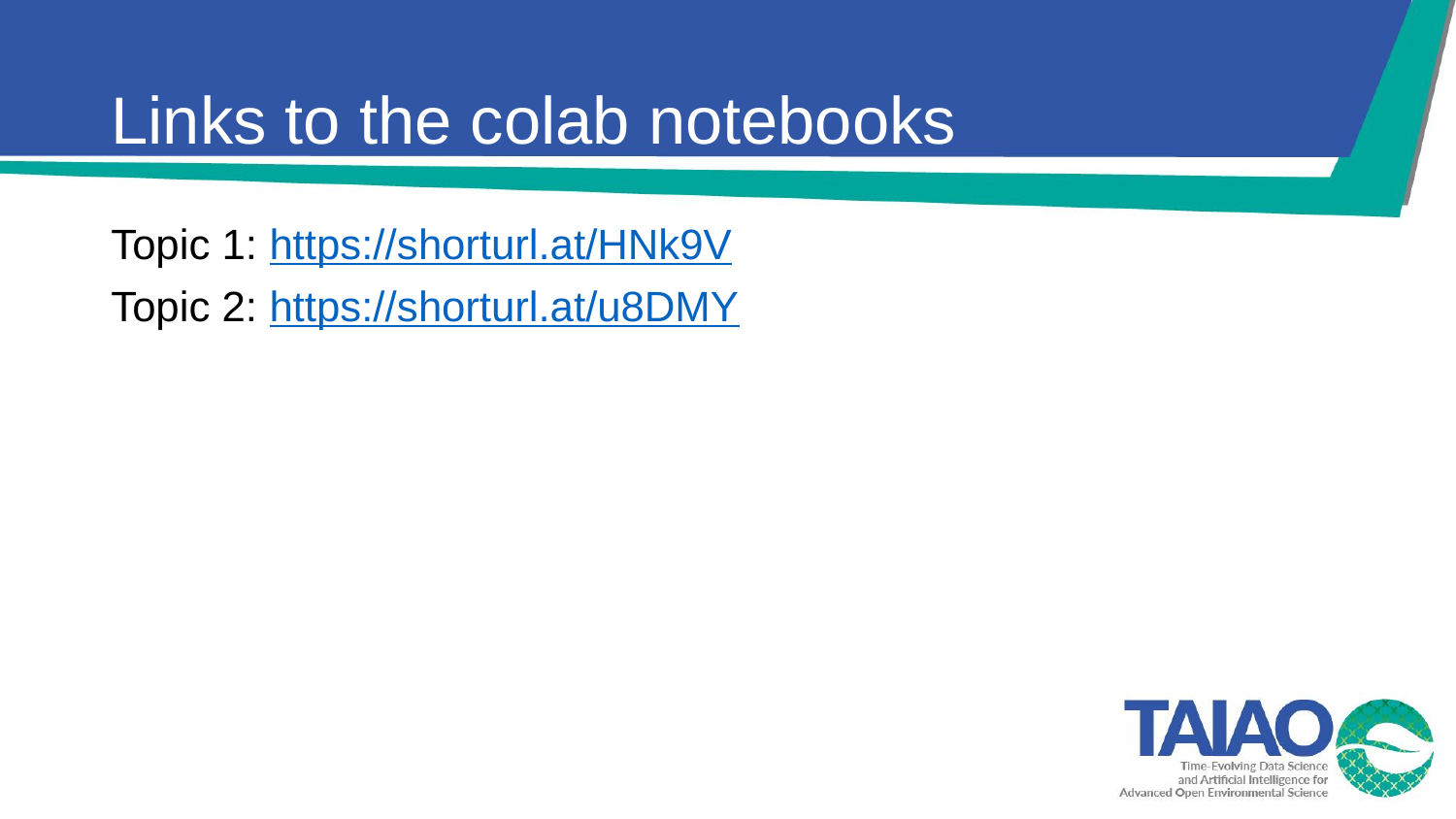

# Links to the colab notebooks
Topic 1: https://shorturl.at/HNk9V
Topic 2: https://shorturl.at/u8DMY